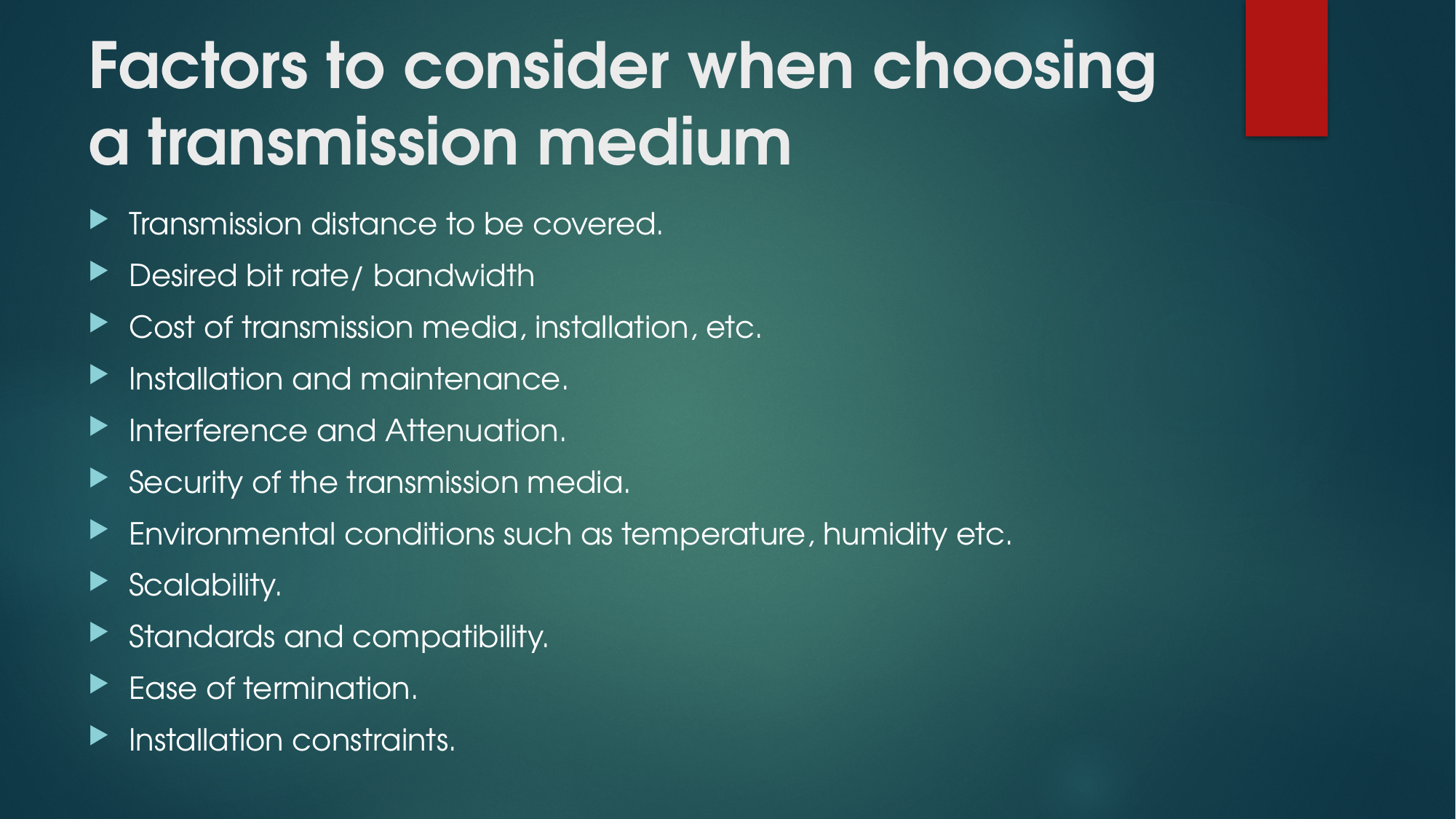

# Factors to consider when choosing a transmission medium
Transmission distance to be covered.
Desired bit rate/ bandwidth
Cost of transmission media, installation, etc.
Installation and maintenance.
Interference and Attenuation.
Security of the transmission media.
Environmental conditions such as temperature, humidity etc.
Scalability.
Standards and compatibility.
Ease of termination.
Installation constraints.